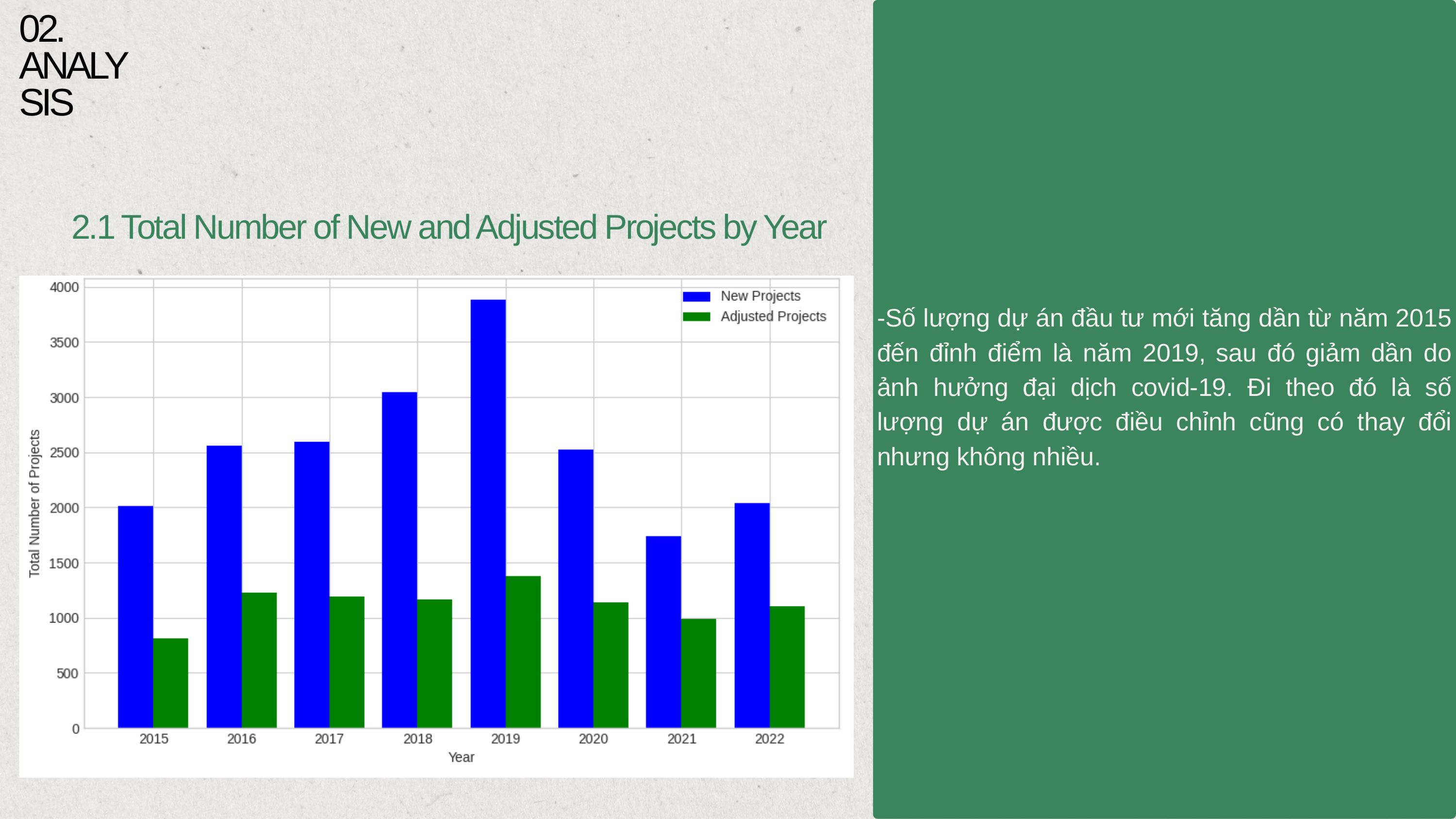

-Số lượng dự án đầu tư mới tăng dần từ năm 2015 đến đỉnh điểm là năm 2019, sau đó giảm dần do ảnh hưởng đại dịch covid-19. Đi theo đó là số lượng dự án được điều chỉnh cũng có thay đổi nhưng không nhiều.

02. ANALYSIS
2.1 Total Number of New and Adjusted Projects by Year